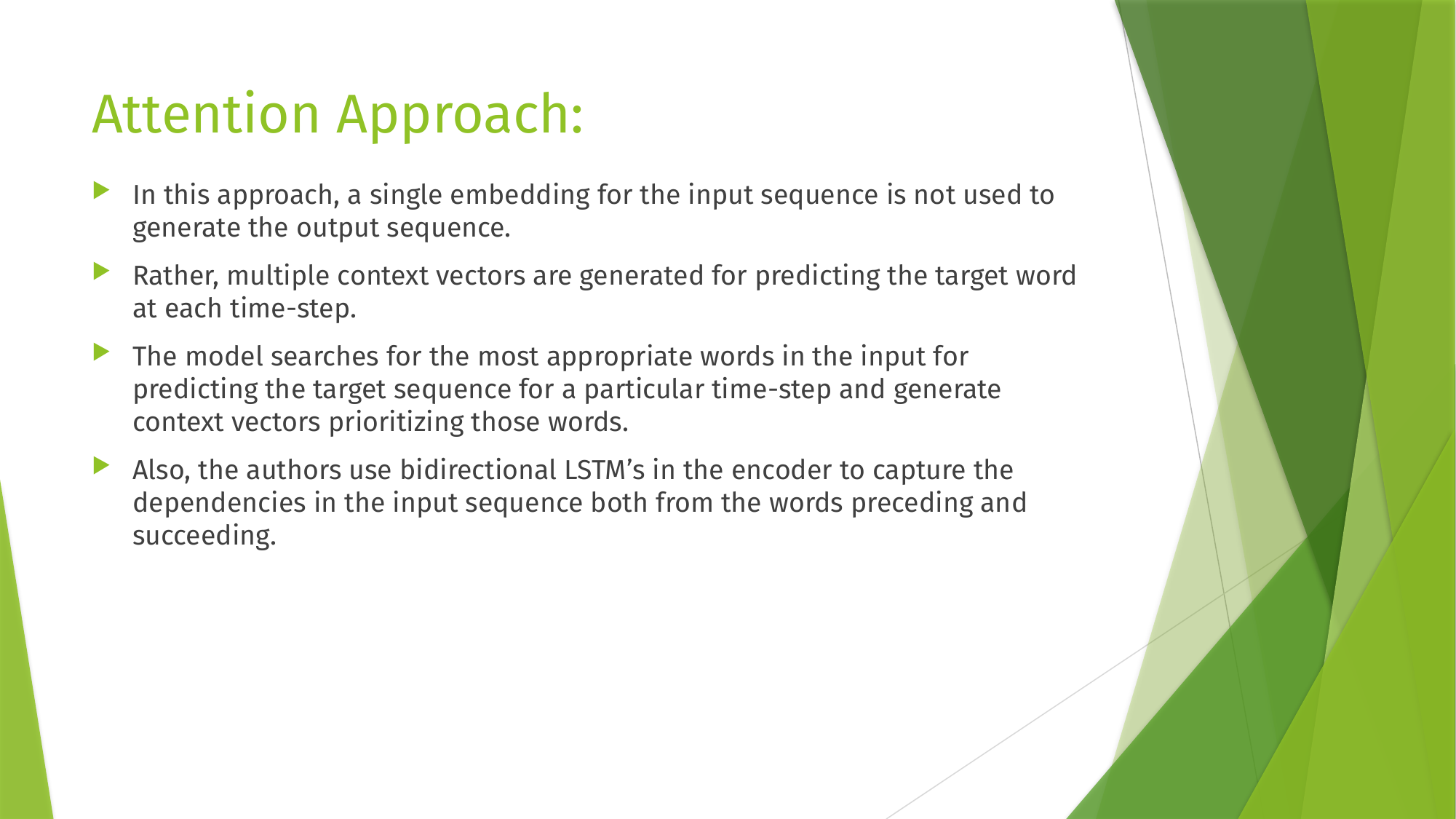

# Attention Approach:
In this approach, a single embedding for the input sequence is not used to generate the output sequence.
Rather, multiple context vectors are generated for predicting the target word at each time-step.
The model searches for the most appropriate words in the input for predicting the target sequence for a particular time-step and generate context vectors prioritizing those words.
Also, the authors use bidirectional LSTM’s in the encoder to capture the dependencies in the input sequence both from the words preceding and succeeding.